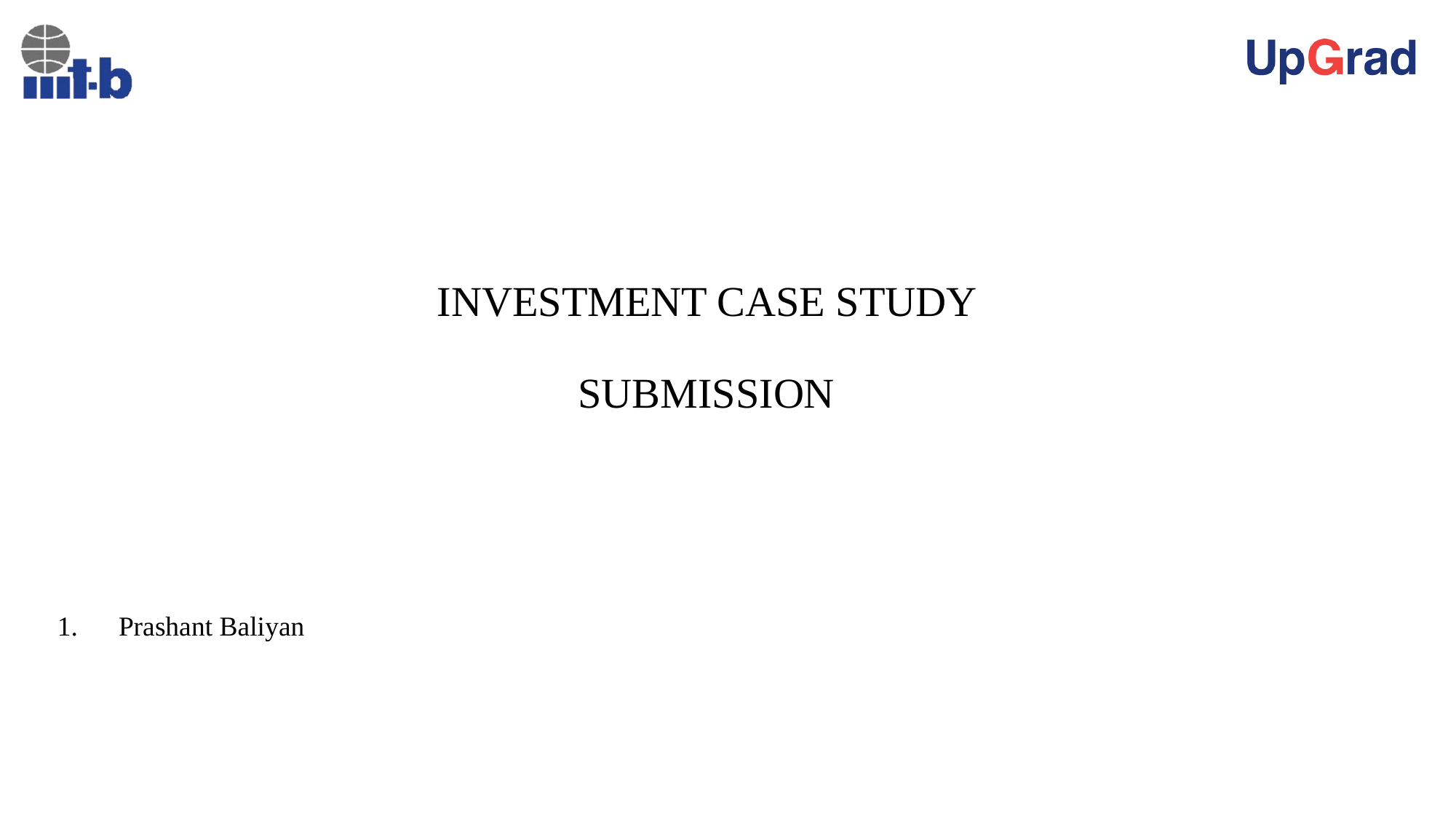

# INVESTMENT CASE STUDY SUBMISSION

 Prashant Baliyan